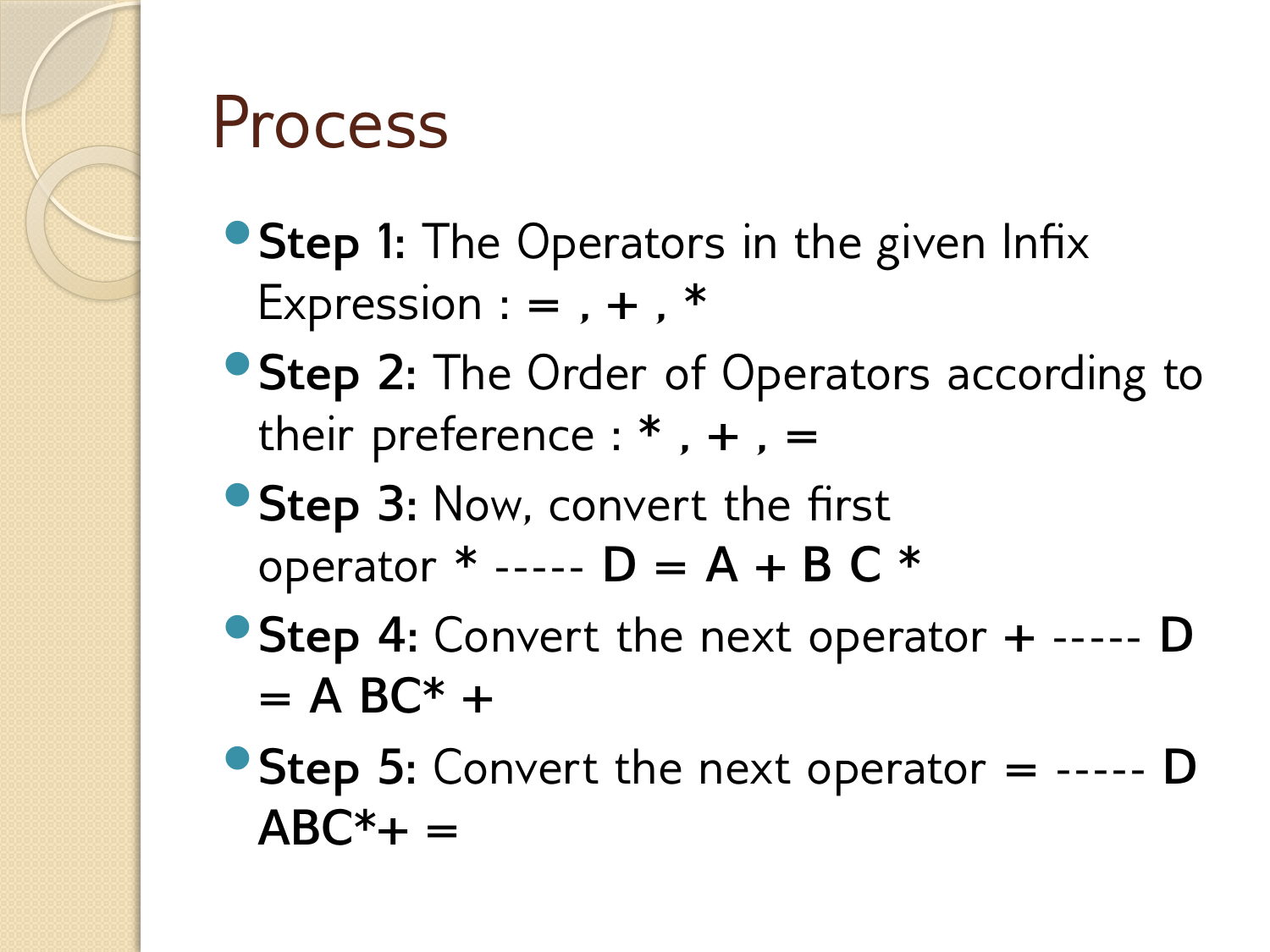

# Process
Step 1: The Operators in the given Infix Expression : = , + , *
Step 2: The Order of Operators according to their preference : * , + , =
Step 3: Now, convert the first operator * ----- D = A + B C *
Step 4: Convert the next operator + ----- D = A BC* +
Step 5: Convert the next operator = ----- D ABC*+ =